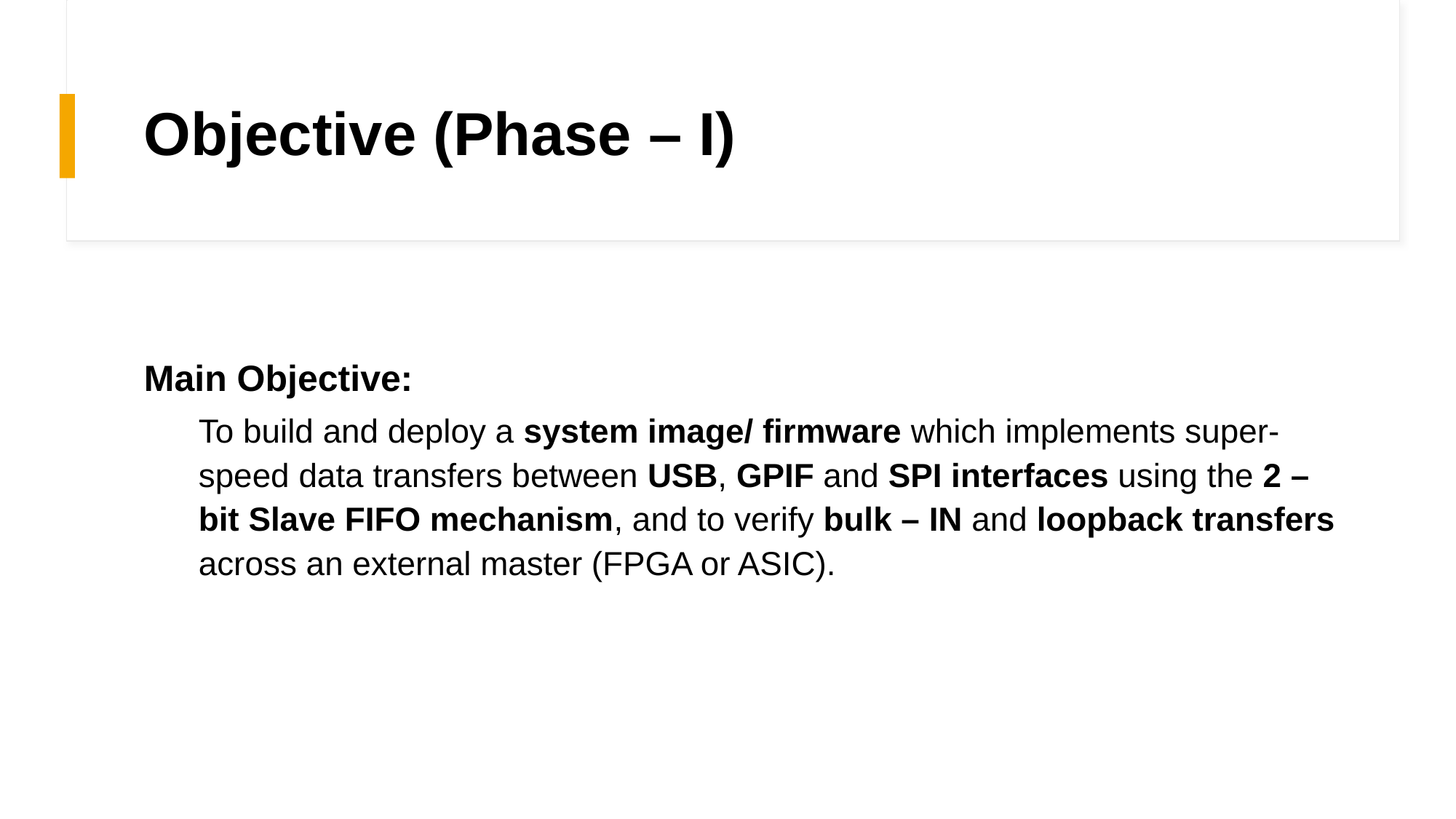

# Objective (Phase – I)
Main Objective:
To build and deploy a system image/ firmware which implements super-speed data transfers between USB, GPIF and SPI interfaces using the 2 – bit Slave FIFO mechanism, and to verify bulk – IN and loopback transfers across an external master (FPGA or ASIC).